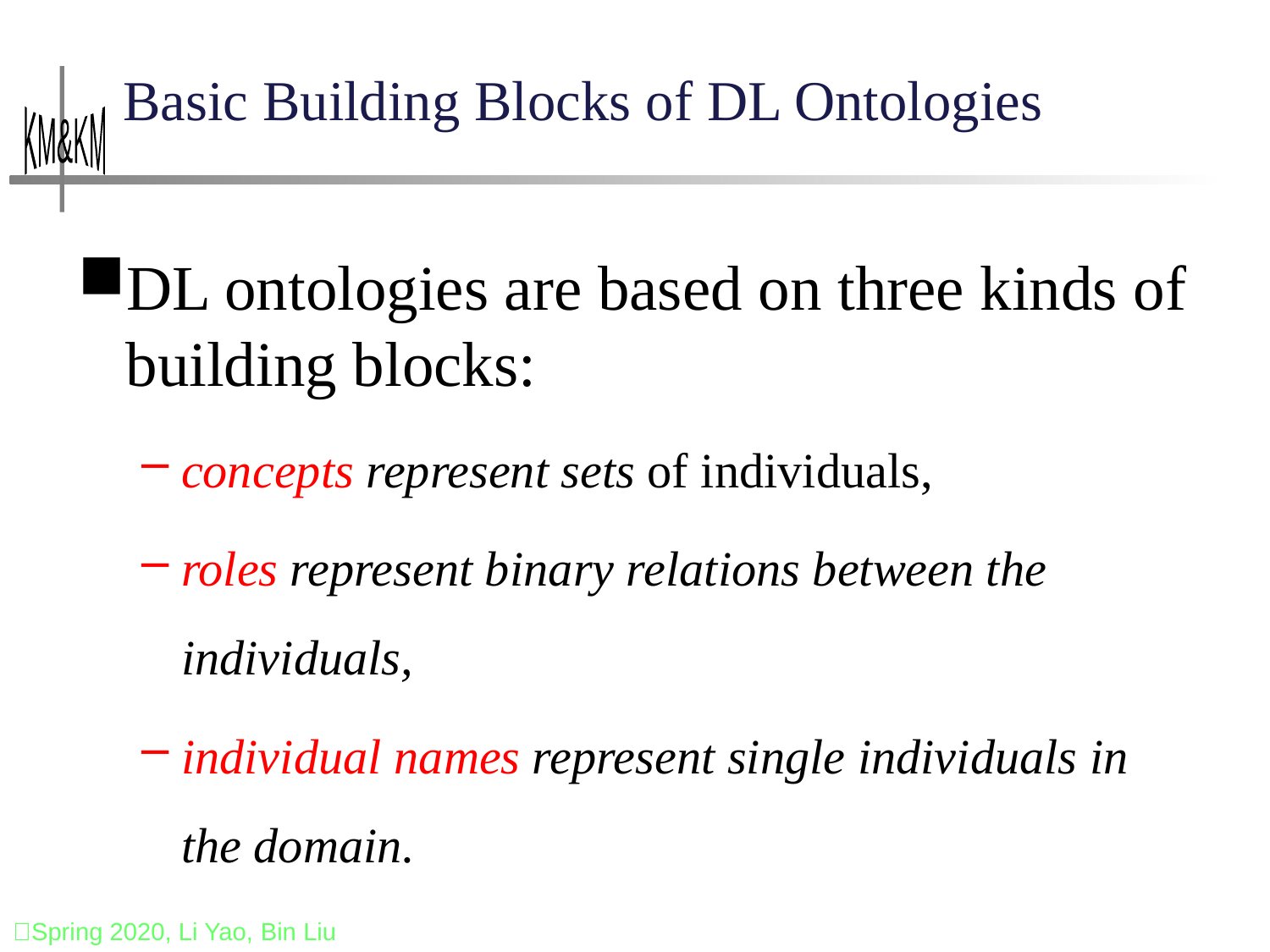

# Basic Building Blocks of DL Ontologies
DL ontologies are based on three kinds of building blocks:
concepts represent sets of individuals,
roles represent binary relations between the individuals,
individual names represent single individuals in the domain.